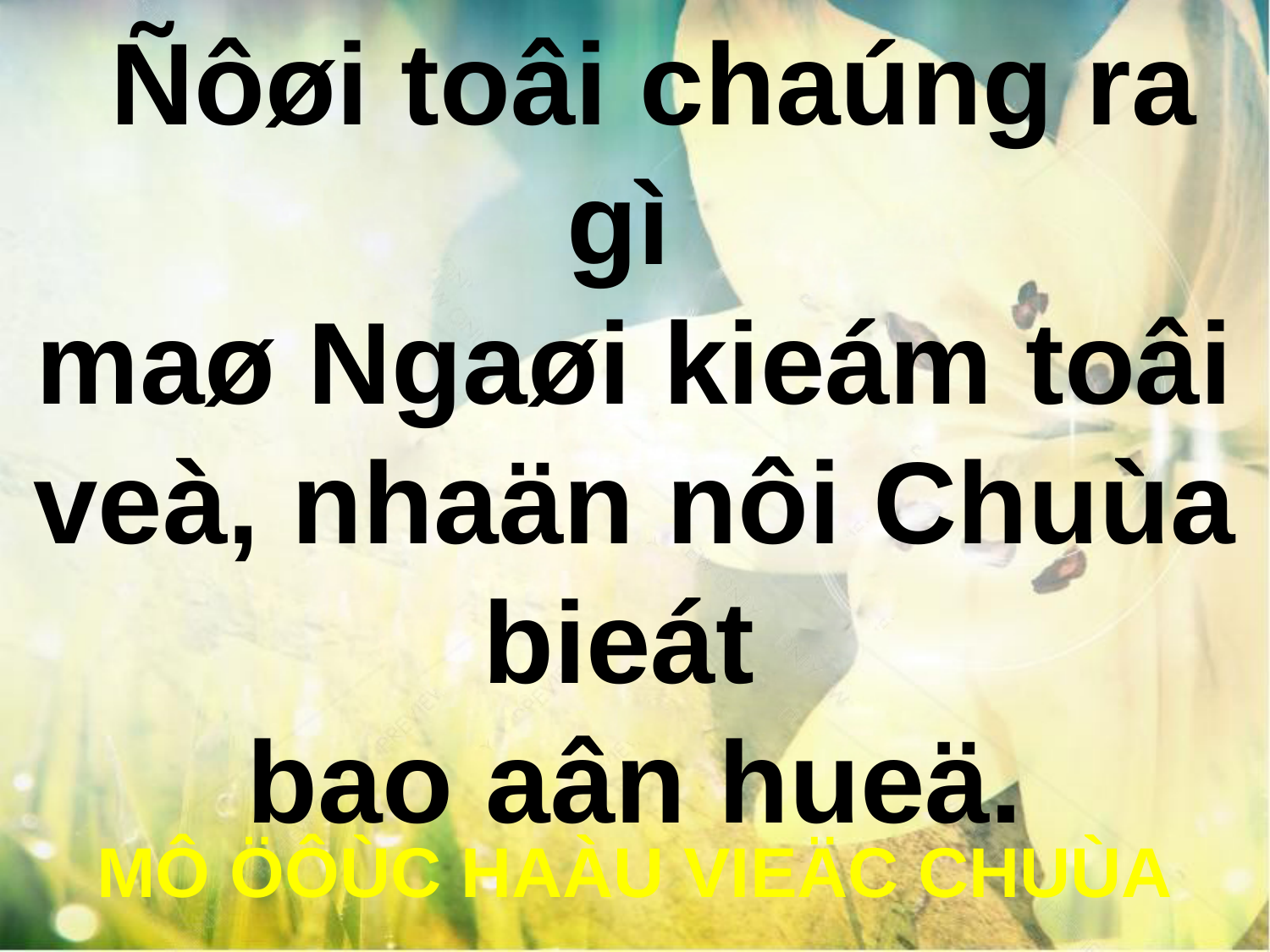

Ñôøi toâi chaúng ra gì
maø Ngaøi kieám toâi veà, nhaän nôi Chuùa bieát
bao aân hueä.
MÔ ÖÔÙC HAÀU VIEÄC CHUÙA